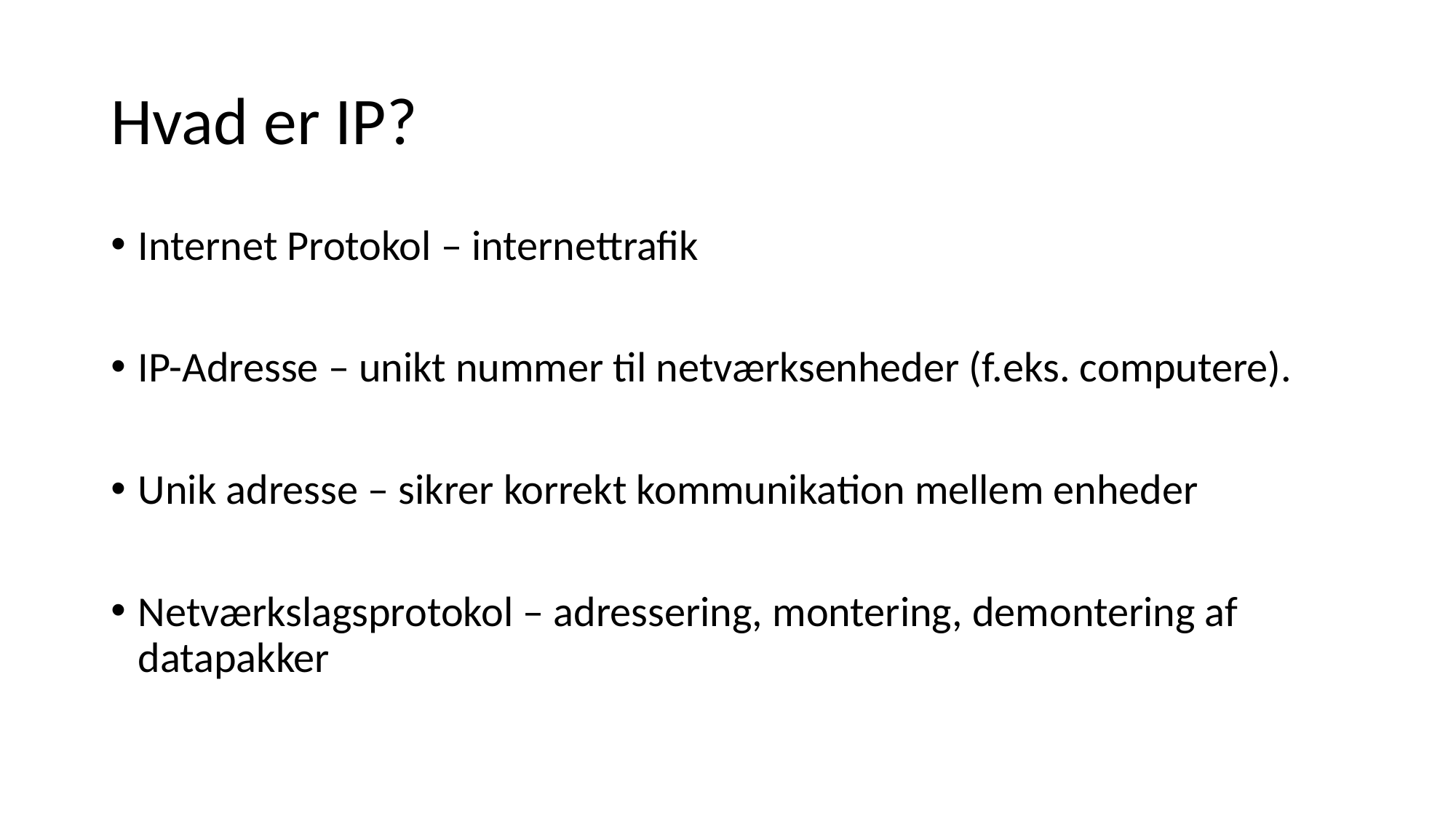

# Hvad er IP?
Internet Protokol – internettrafik

IP-Adresse – unikt nummer til netværksenheder (f.eks. computere).

Unik adresse – sikrer korrekt kommunikation mellem enheder

Netværkslagsprotokol – adressering, montering, demontering af datapakker